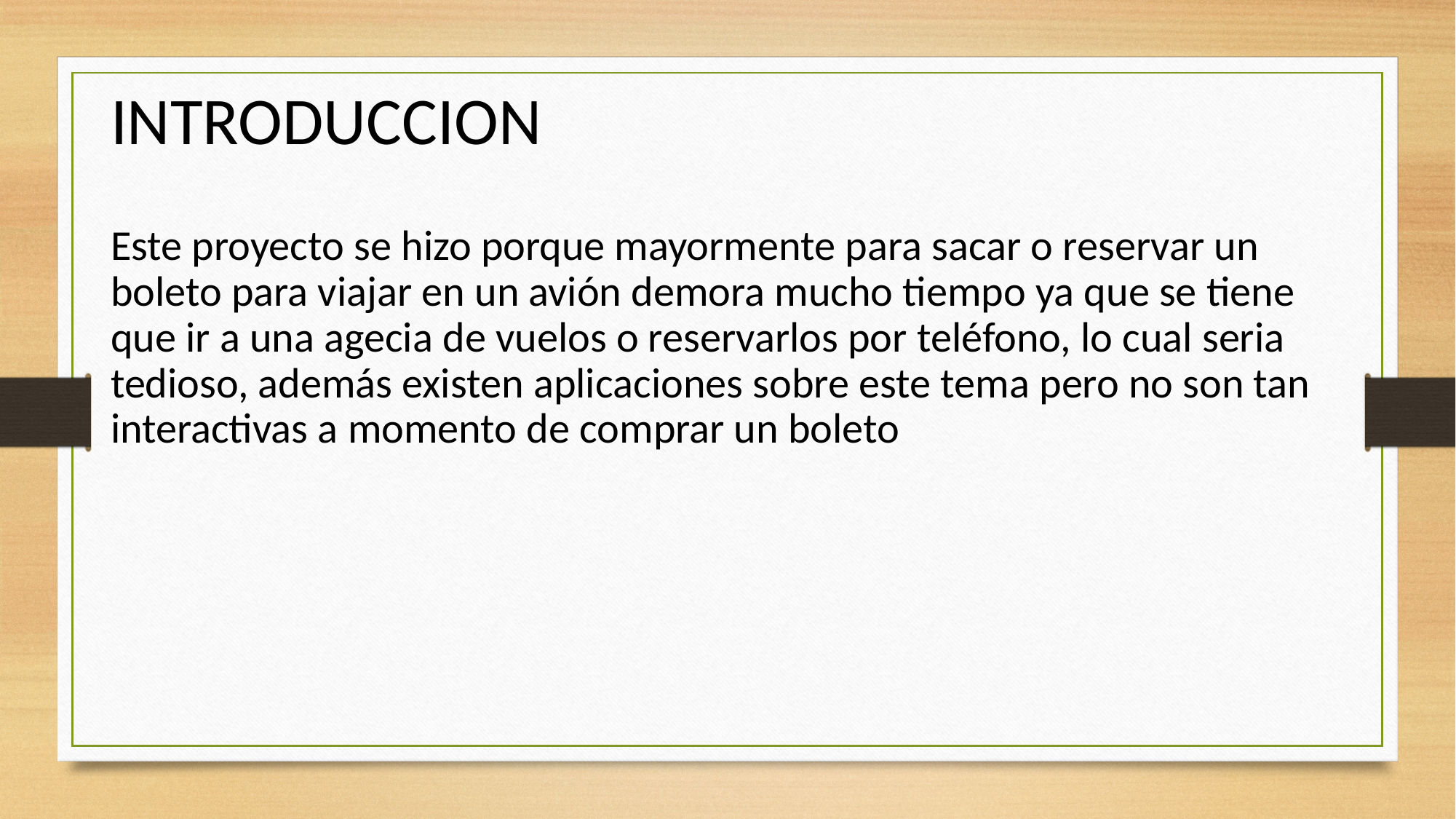

INTRODUCCION
Este proyecto se hizo porque mayormente para sacar o reservar un boleto para viajar en un avión demora mucho tiempo ya que se tiene que ir a una agecia de vuelos o reservarlos por teléfono, lo cual seria tedioso, además existen aplicaciones sobre este tema pero no son tan interactivas a momento de comprar un boleto